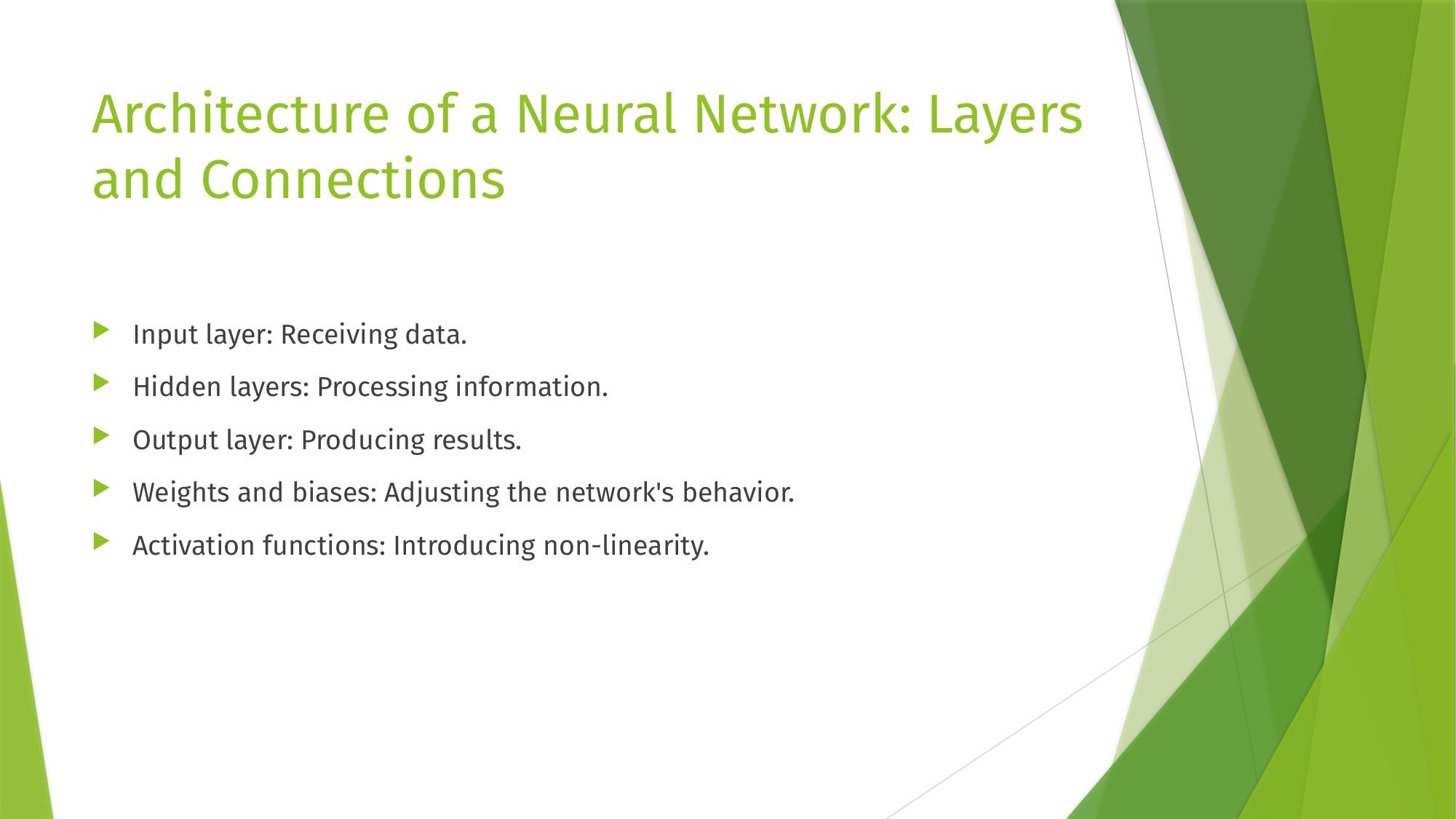

# Architecture of a Neural Network: Layers and Connections

Input layer: Receiving data.
Hidden layers: Processing information.
Output layer: Producing results.
Weights and biases: Adjusting the network's behavior.
Activation functions: Introducing non-linearity.